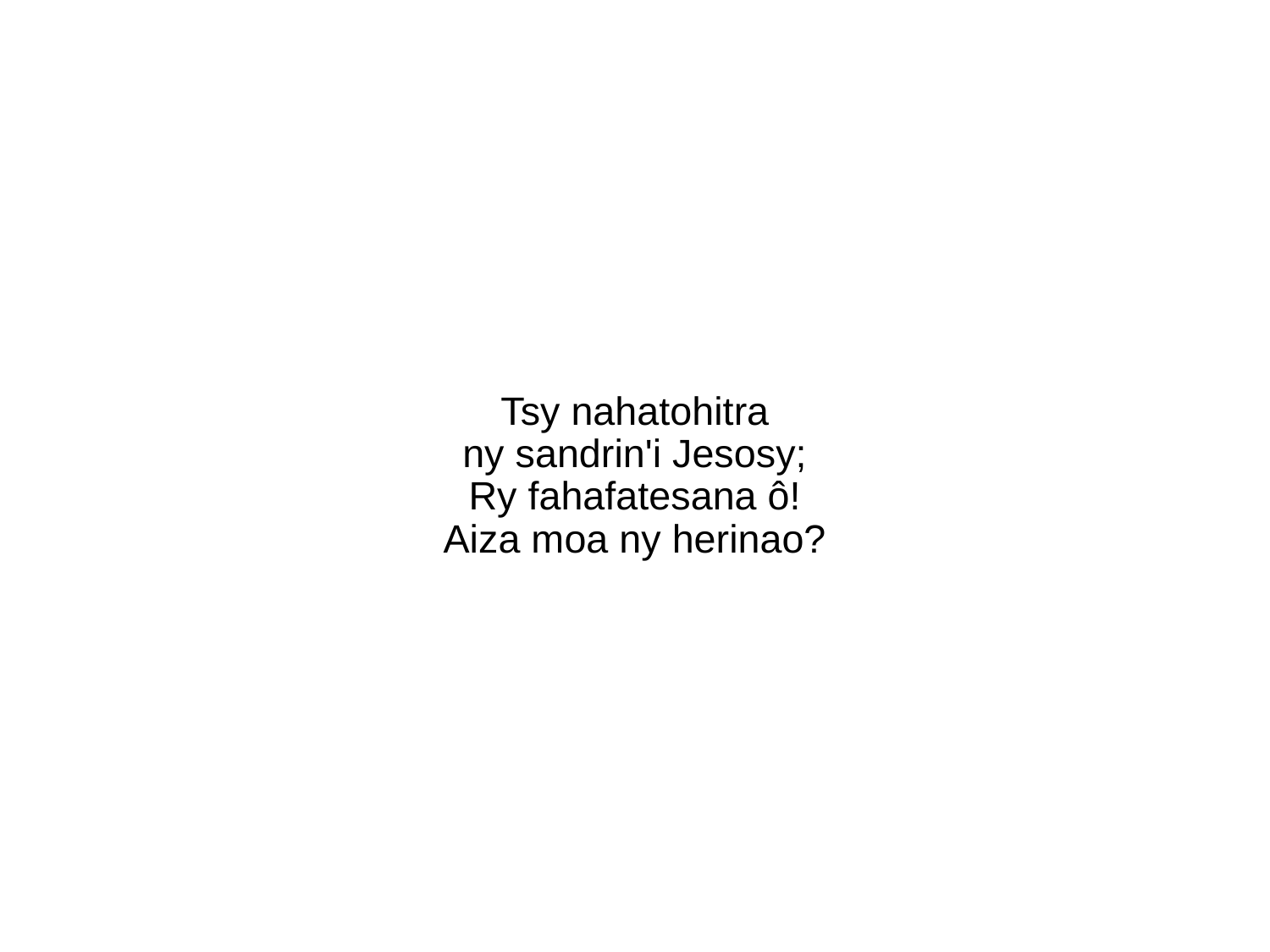

Tsy nahatohitra
ny sandrin'i Jesosy;
Ry fahafatesana ô!
Aiza moa ny herinao?